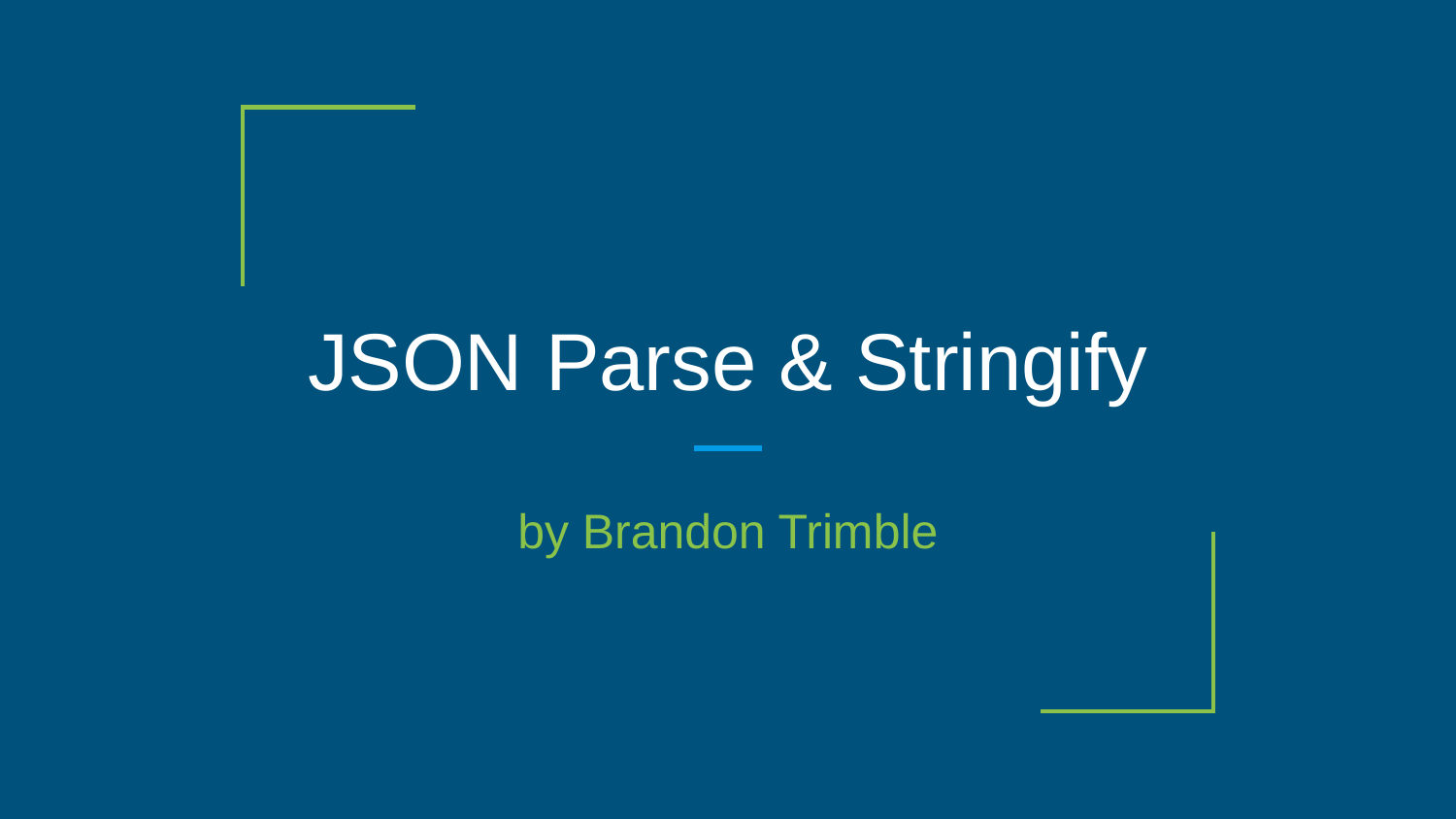

# JSON Parse & Stringify
by Brandon Trimble